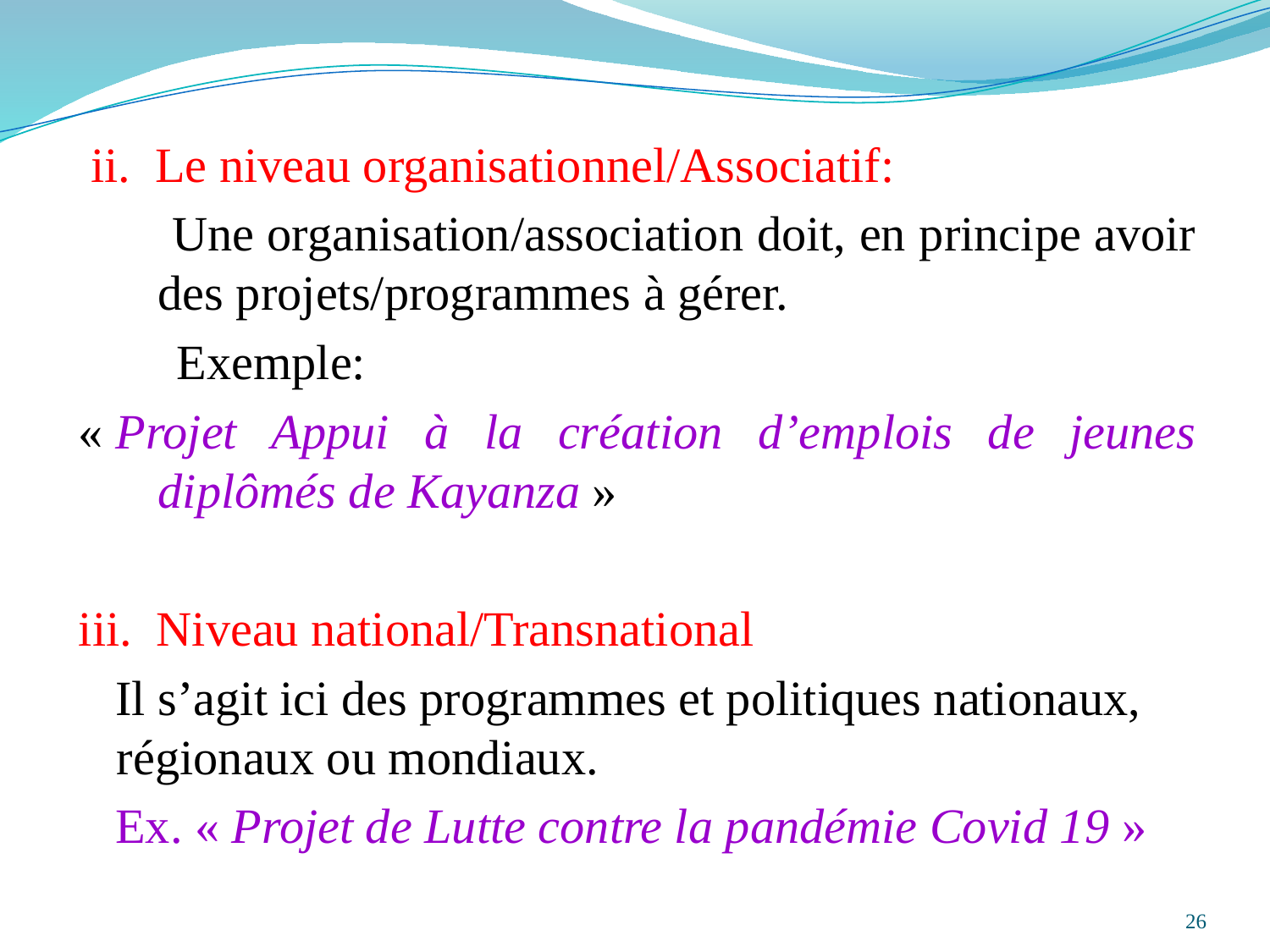

ii.  Le niveau organisationnel/Associatif:
       Une organisation/association doit, en principe avoir des projets/programmes à gérer.
        Exemple:
« Projet Appui à la création d’emplois de jeunes diplômés de Kayanza »

iii.  Niveau national/Transnational
   Il s’agit ici des programmes et politiques nationaux, régionaux ou mondiaux.
   Ex. « Projet de Lutte contre la pandémie Covid 19 »

26